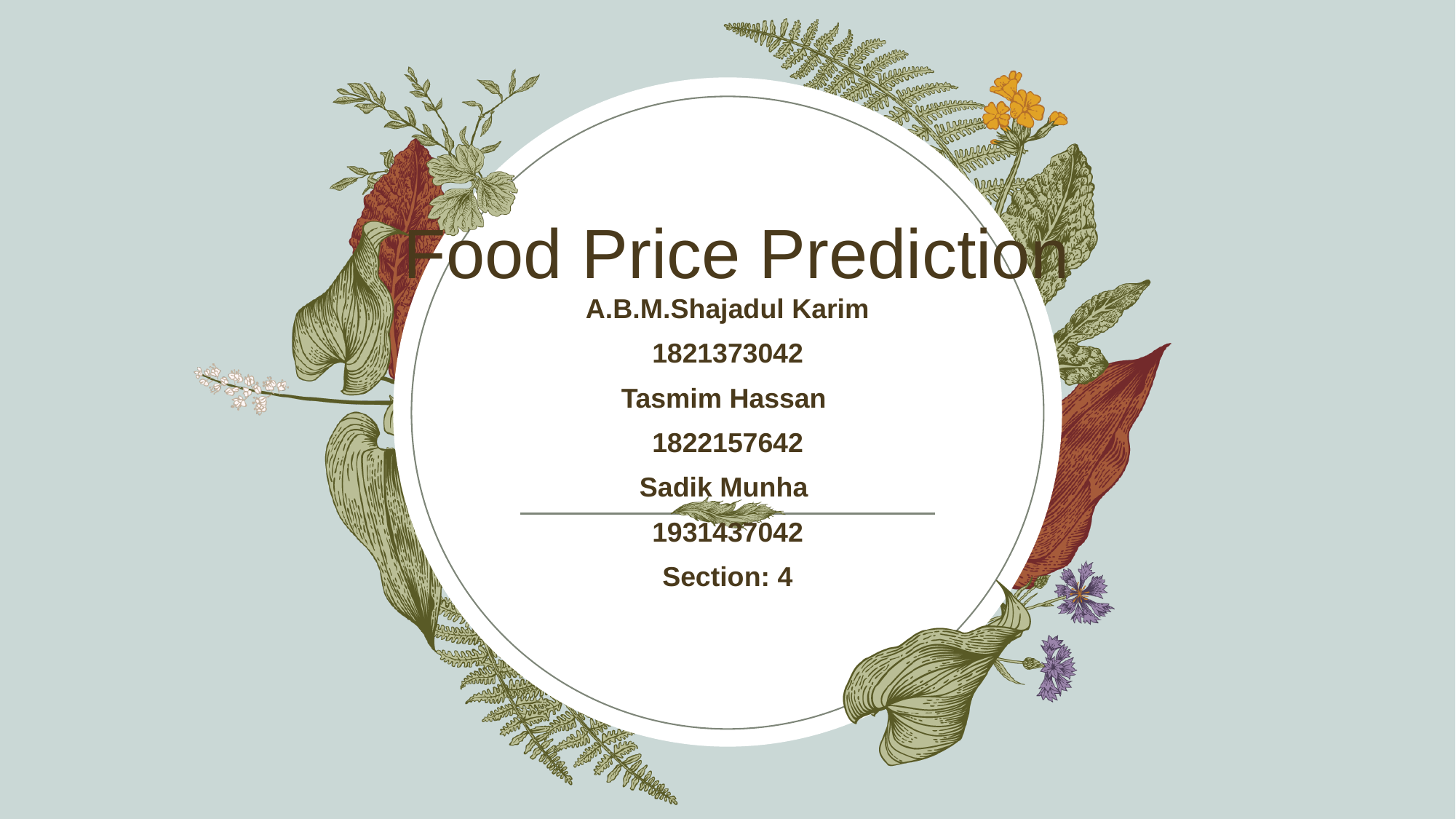

# Food Price Prediction
A.B.M.Shajadul Karim
1821373042
Tasmim Hassan
1822157642
Sadik Munha
1931437042
Section: 4